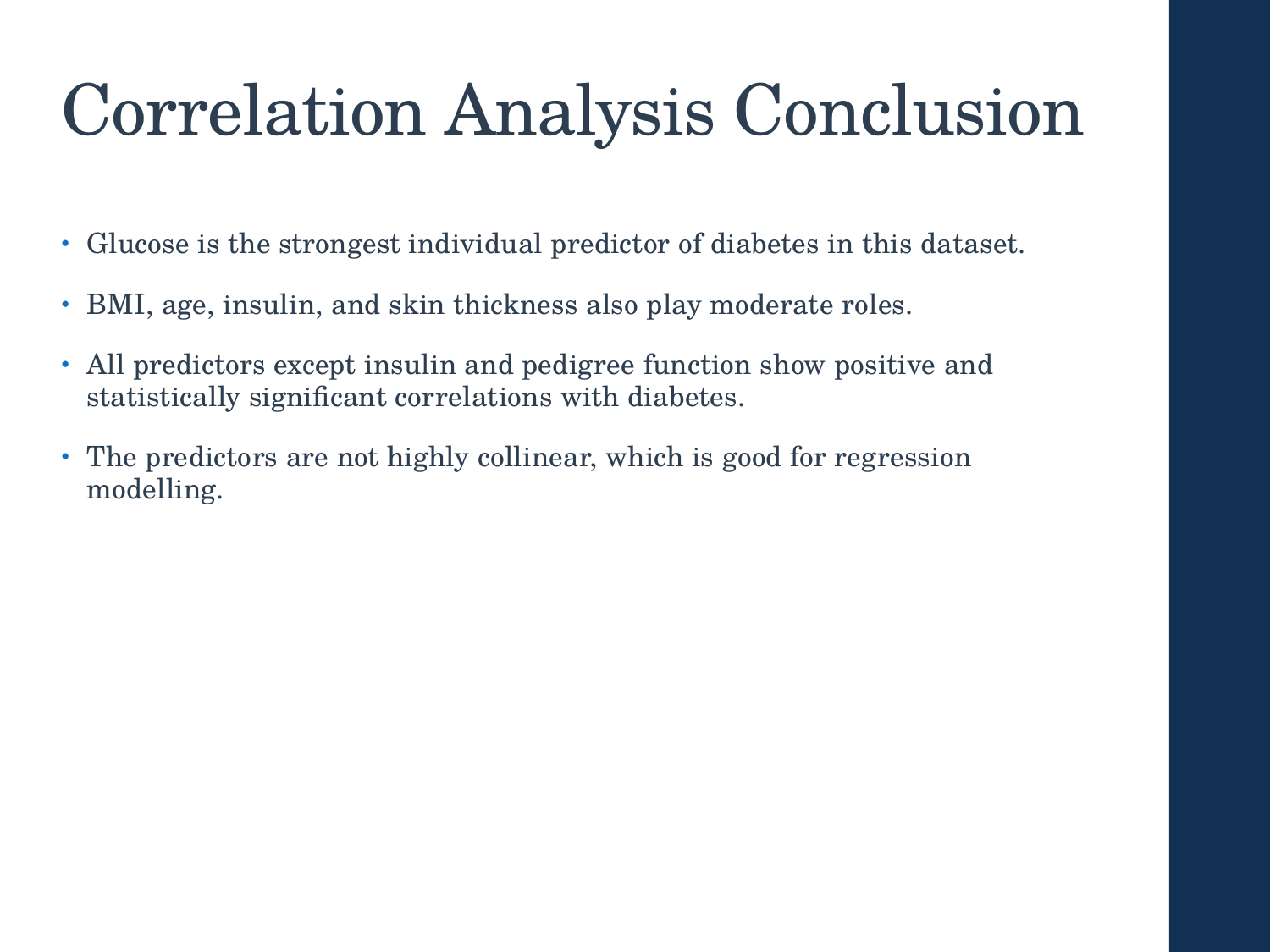

# Correlation Analysis Conclusion
Glucose is the strongest individual predictor of diabetes in this dataset.
BMI, age, insulin, and skin thickness also play moderate roles.
All predictors except insulin and pedigree function show positive and statistically significant correlations with diabetes.
The predictors are not highly collinear, which is good for regression modelling.